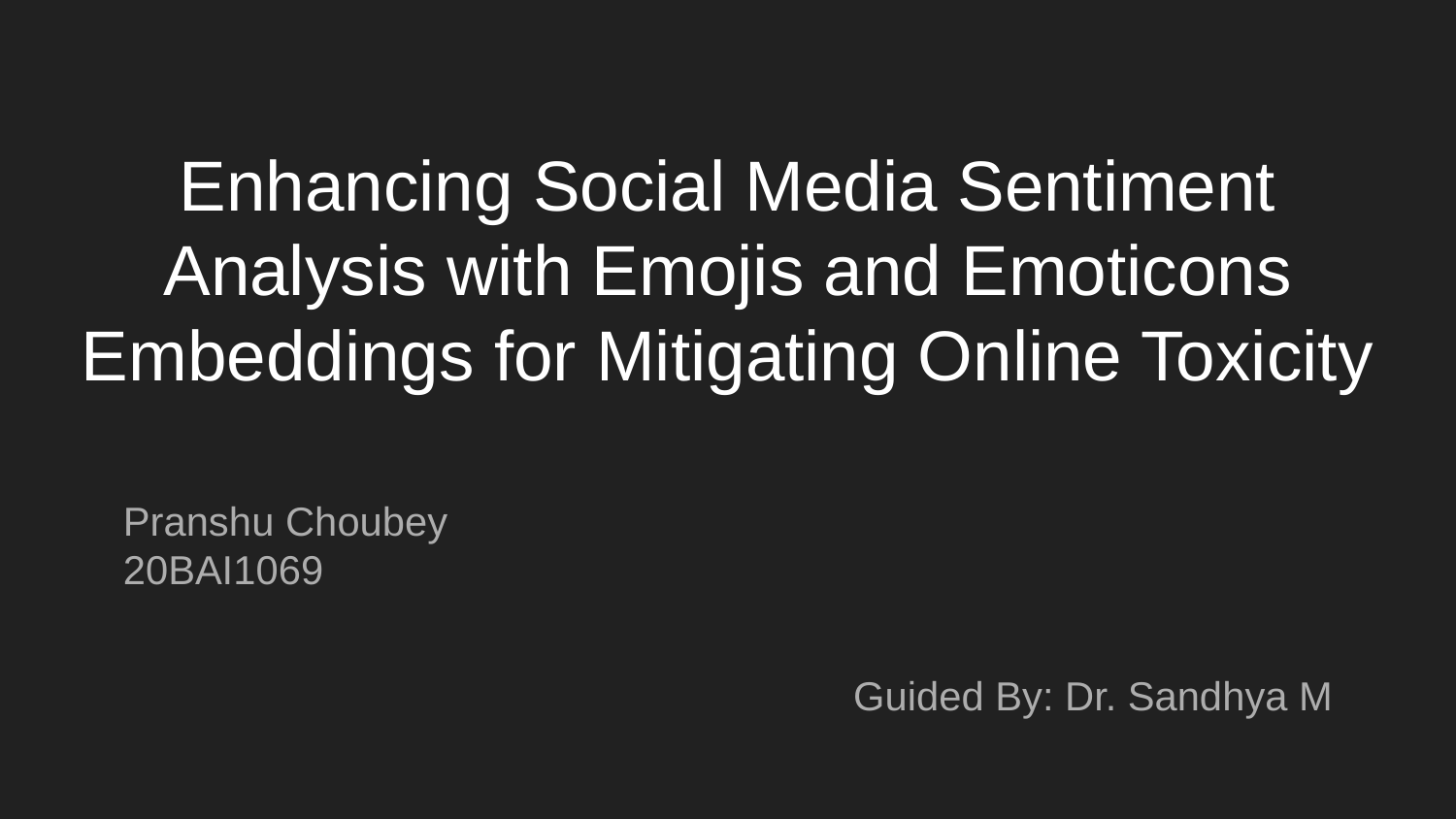

# Enhancing Social Media Sentiment Analysis with Emojis and Emoticons Embeddings for Mitigating Online Toxicity
Pranshu Choubey
20BAI1069
Guided By: Dr. Sandhya M